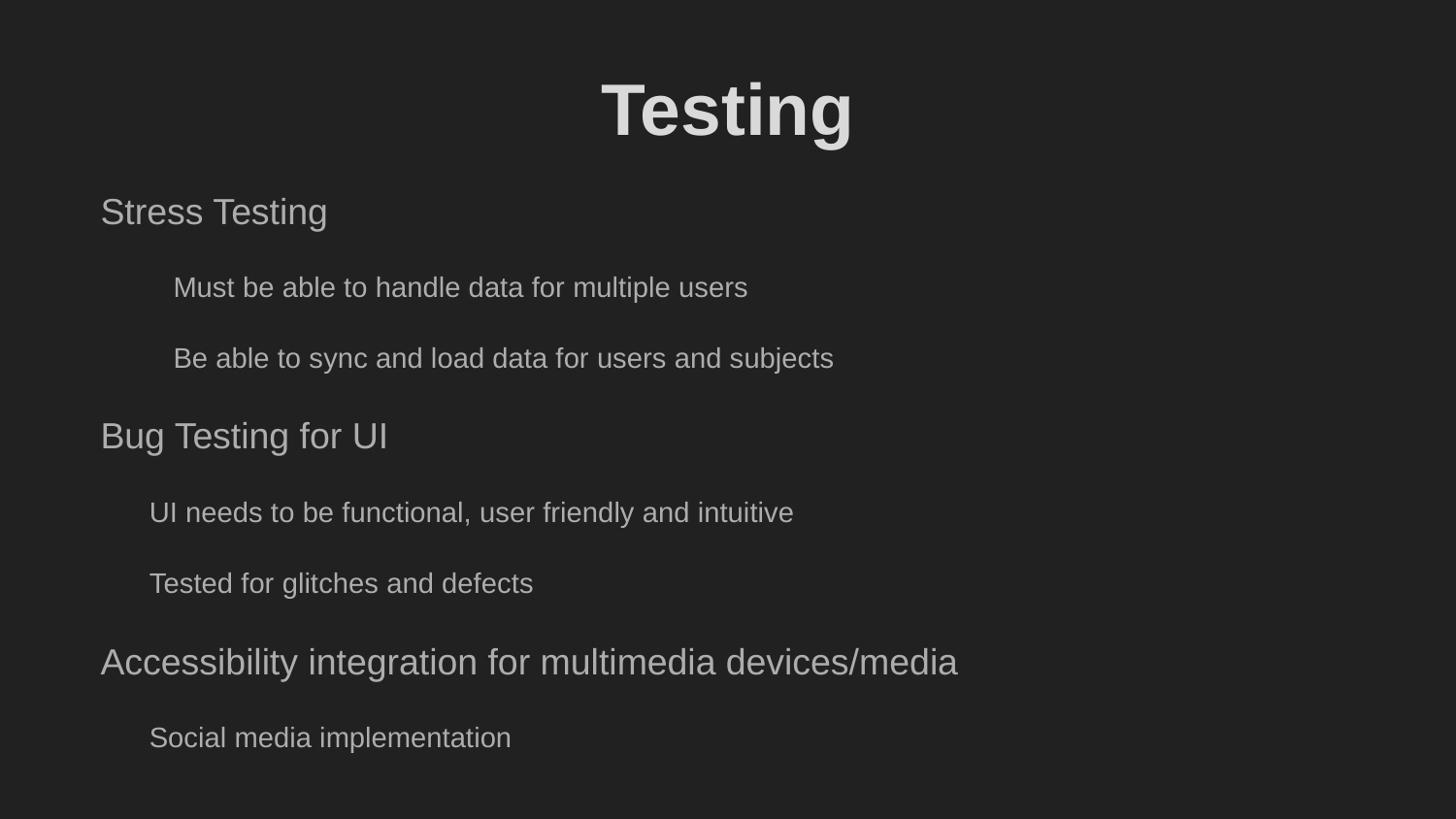

# Testing
Stress Testing
Must be able to handle data for multiple users
Be able to sync and load data for users and subjects
Bug Testing for UI
UI needs to be functional, user friendly and intuitive
Tested for glitches and defects
Accessibility integration for multimedia devices/media
Social media implementation